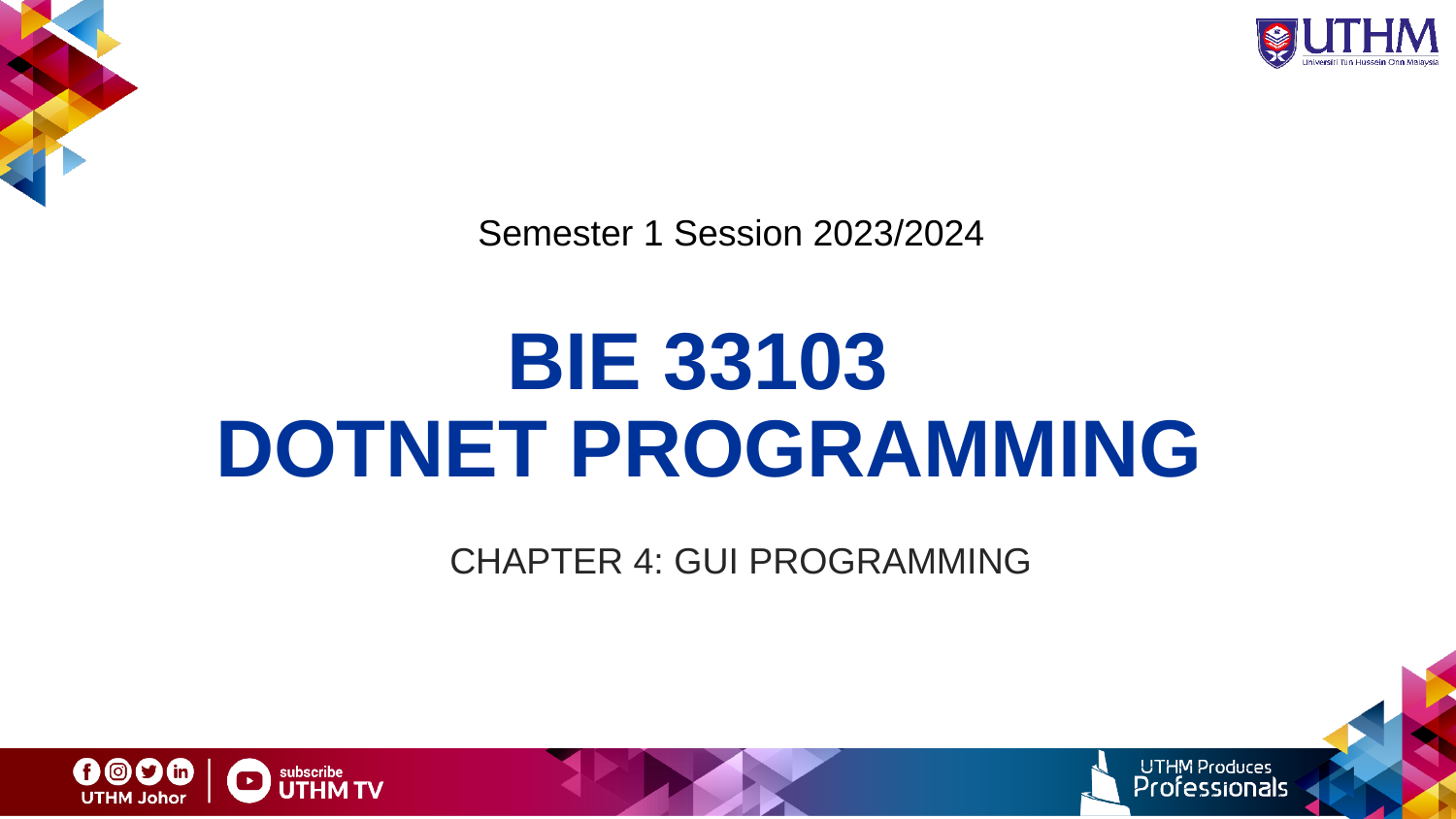

Semester 1 Session 2023/2024
# BIE 33103 DOTNET PROGRAMMING
CHAPTER 4: GUI PROGRAMMING